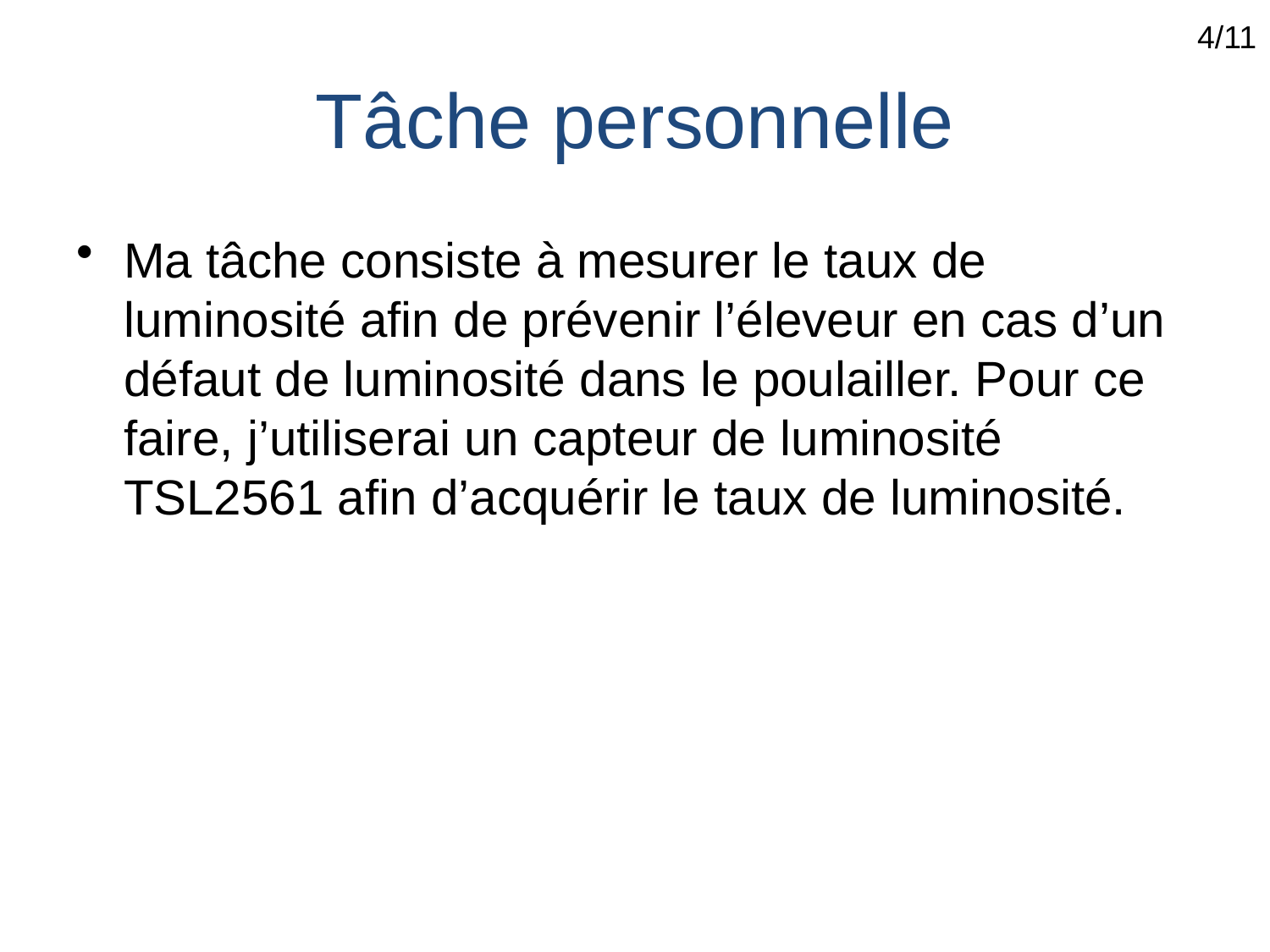

4/11
# Tâche personnelle
Ma tâche consiste à mesurer le taux de luminosité afin de prévenir l’éleveur en cas d’un défaut de luminosité dans le poulailler. Pour ce faire, j’utiliserai un capteur de luminosité TSL2561 afin d’acquérir le taux de luminosité.